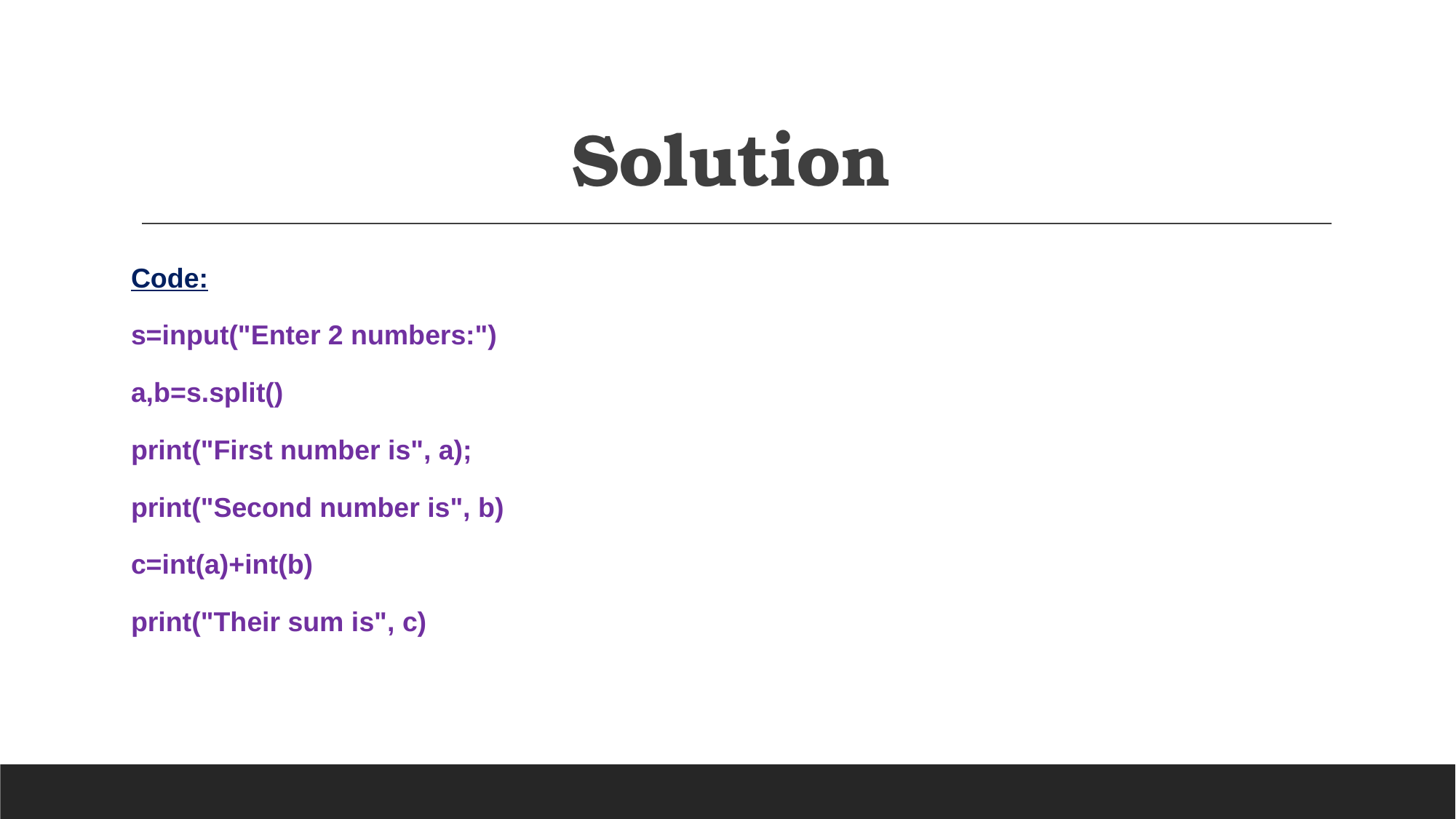

# Solution
Code:
s=input("Enter 2 numbers:")
a,b=s.split()
print("First number is", a);
print("Second number is", b)
c=int(a)+int(b)
print("Their sum is", c)